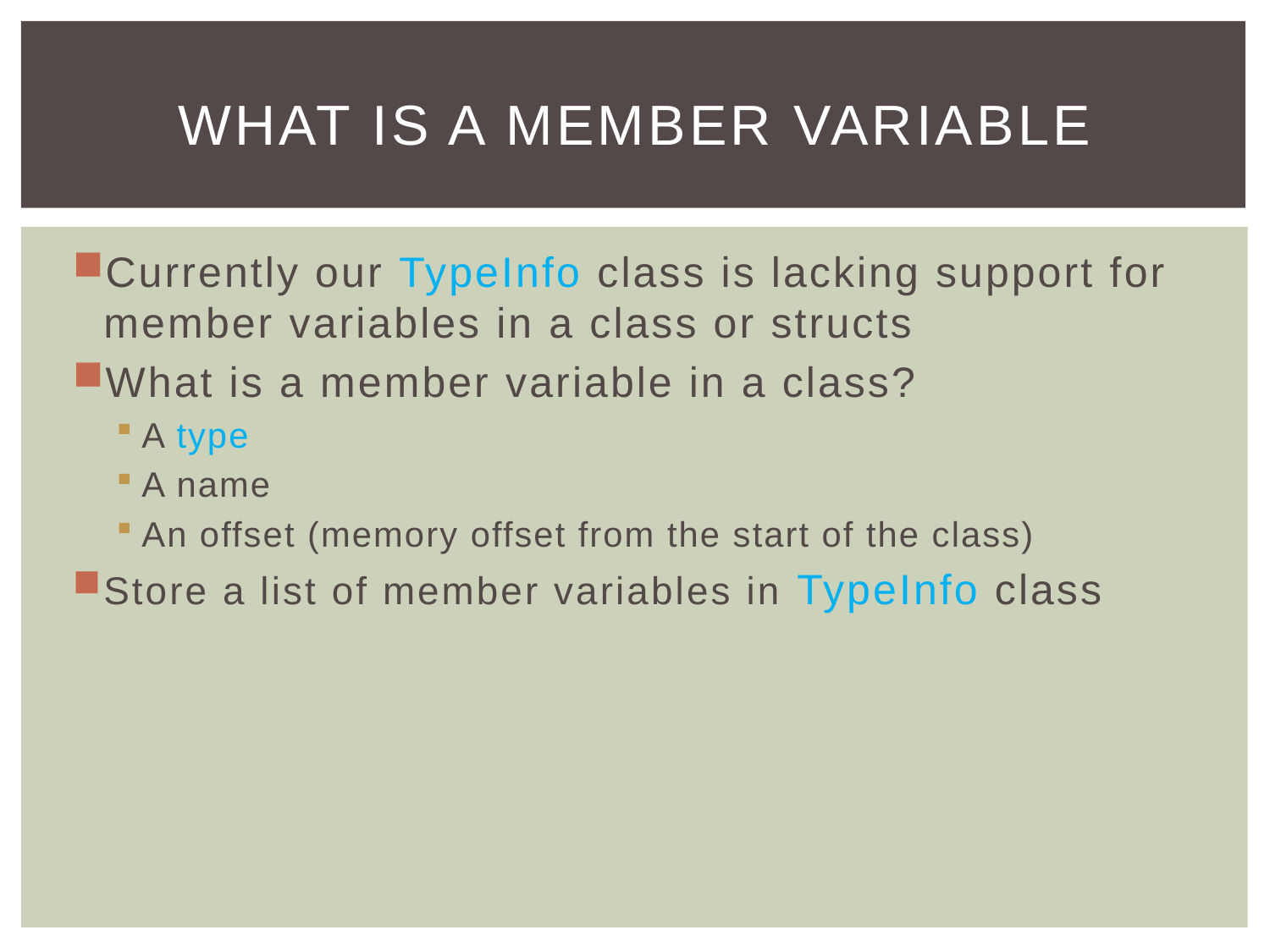

# What is a member Variable
Currently our TypeInfo class is lacking support for member variables in a class or structs
What is a member variable in a class?
A type
A name
An offset (memory offset from the start of the class)
Store a list of member variables in TypeInfo class